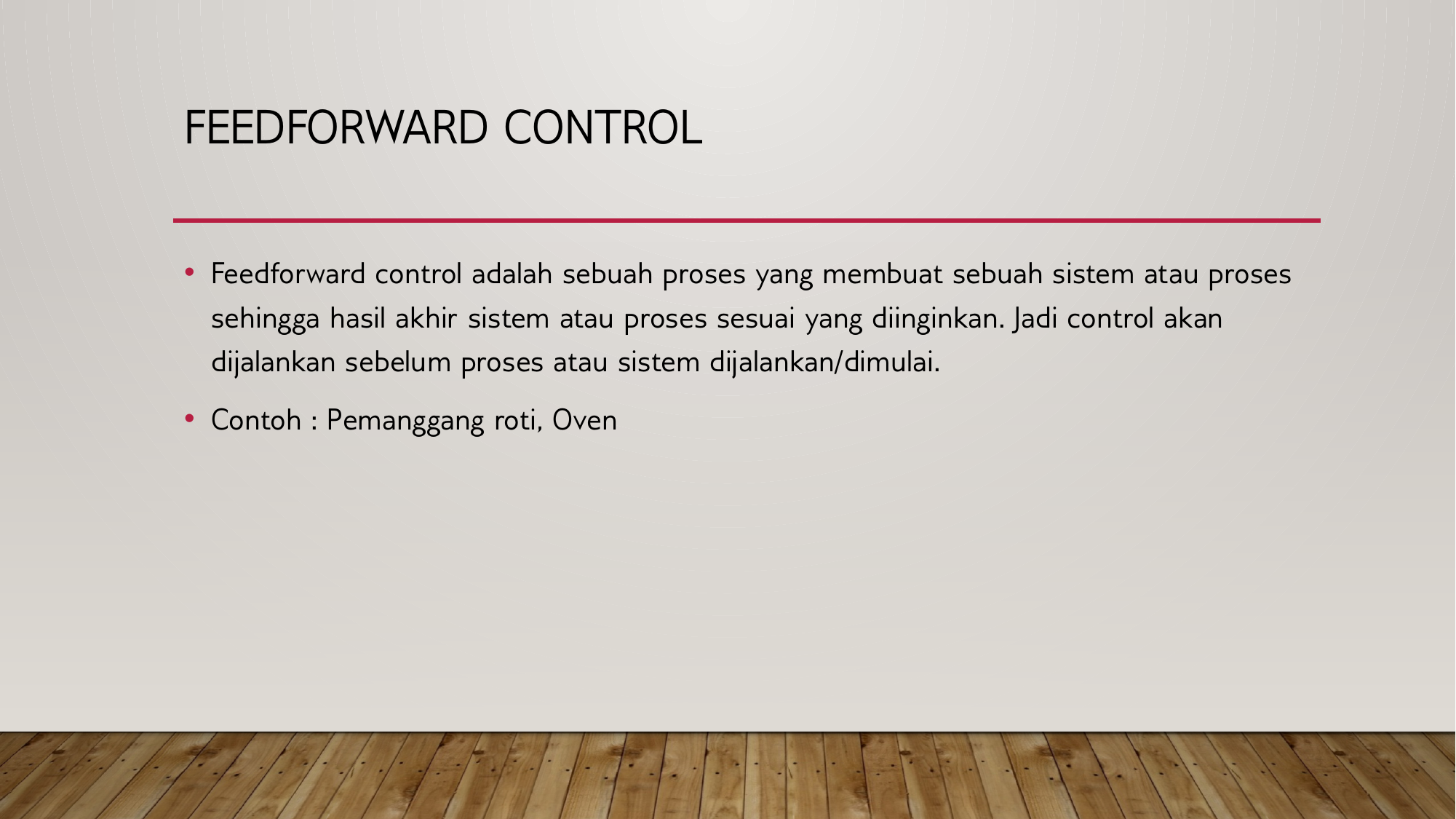

# Feedforward Control
Feedforward control adalah sebuah proses yang membuat sebuah sistem atau proses sehingga hasil akhir sistem atau proses sesuai yang diinginkan. Jadi control akan dijalankan sebelum proses atau sistem dijalankan/dimulai.
Contoh : Pemanggang roti, Oven